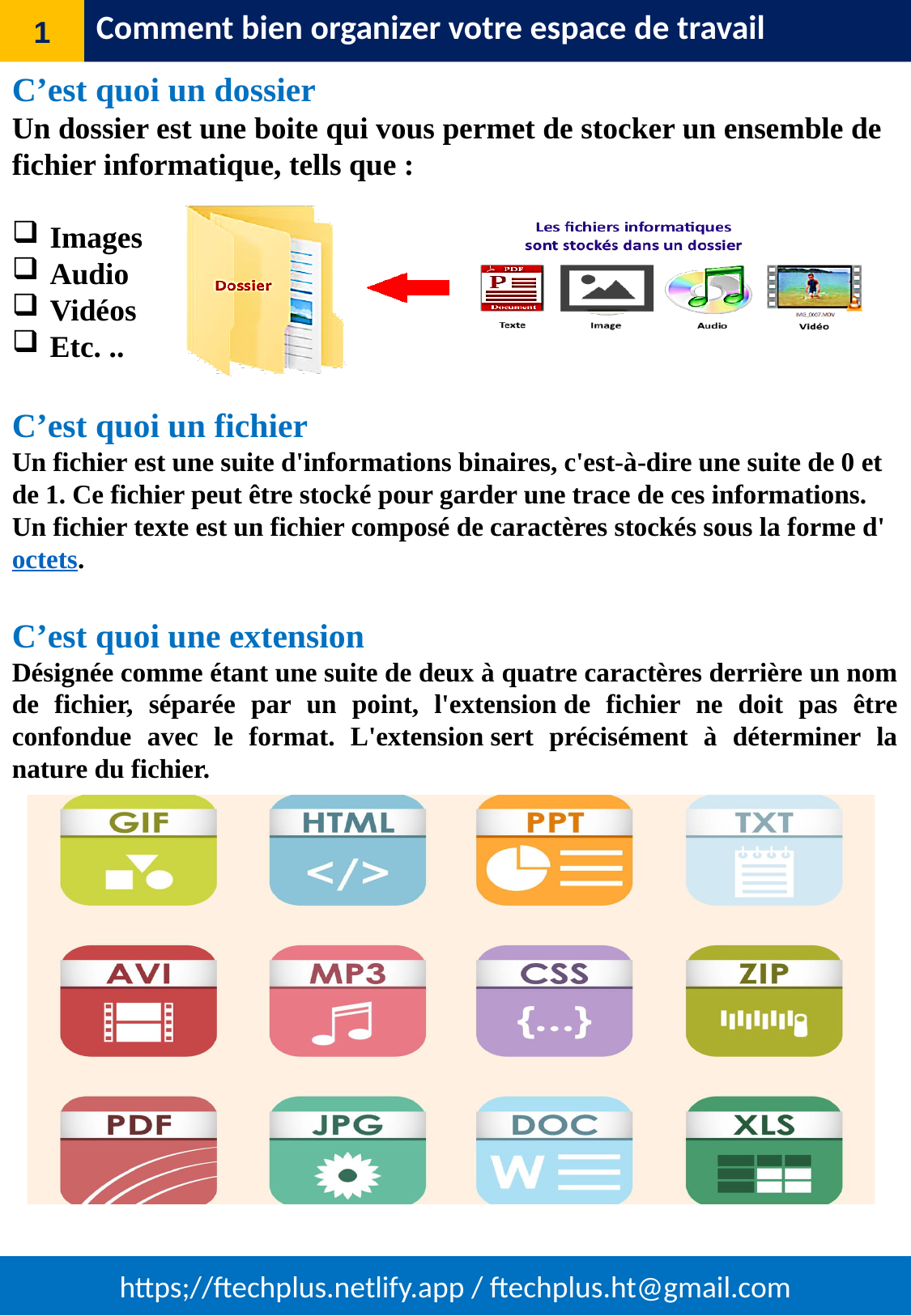

Comment bien organizer votre espace de travail
1
C’est quoi un dossier
Un dossier est une boite qui vous permet de stocker un ensemble de fichier informatique, tells que :

Images
Audio
Vidéos
Etc. ..

C’est quoi un fichier
Un fichier est une suite d'informations binaires, c'est-à-dire une suite de 0 et de 1. Ce fichier peut être stocké pour garder une trace de ces informations. Un fichier texte est un fichier composé de caractères stockés sous la forme d'octets.

C’est quoi une extension
Désignée comme étant une suite de deux à quatre caractères derrière un nom de fichier, séparée par un point, l'extension de fichier ne doit pas être confondue avec le format. L'extension sert précisément à déterminer la nature du fichier.

https;//ftechplus.netlify.app / ftechplus.ht@gmail.com